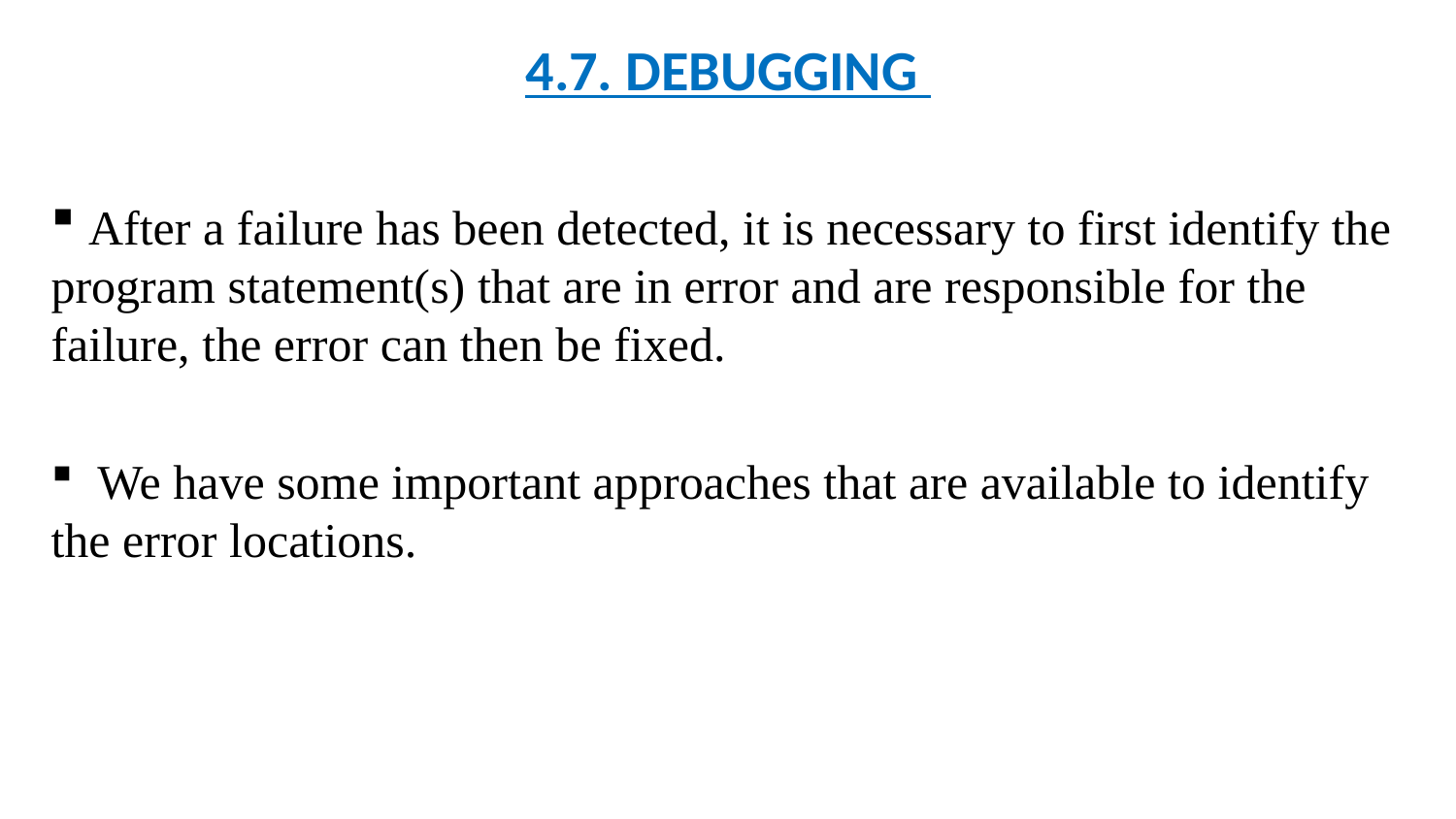

4.7. DEBUGGING

 After a failure has been detected, it is necessary to first identify the program statement(s) that are in error and are responsible for the failure, the error can then be fixed.

  We have some important approaches that are available to identify the error locations.